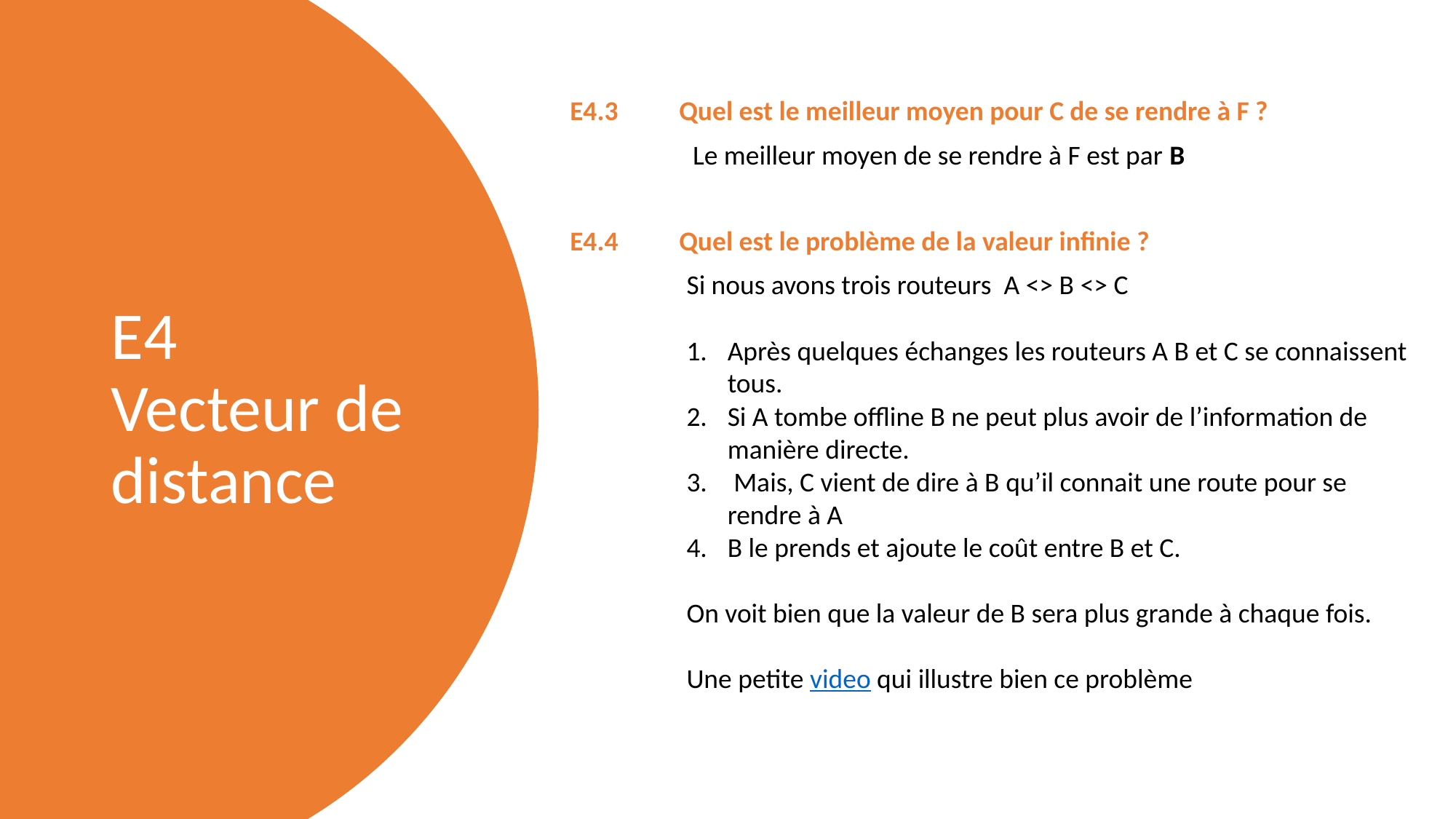

# E4 Vecteur de distance
E4.3 	Quel est le meilleur moyen pour C de se rendre à F ?
Le meilleur moyen de se rendre à F est par B
E4.4 	Quel est le problème de la valeur infinie ?
Si nous avons trois routeurs  A <> B <> C

Après quelques échanges les routeurs A B et C se connaissent tous.
Si A tombe offline B ne peut plus avoir de l’information de manière directe.
 Mais, C vient de dire à B qu’il connait une route pour se rendre à A
B le prends et ajoute le coût entre B et C.

On voit bien que la valeur de B sera plus grande à chaque fois.

Une petite video qui illustre bien ce problème